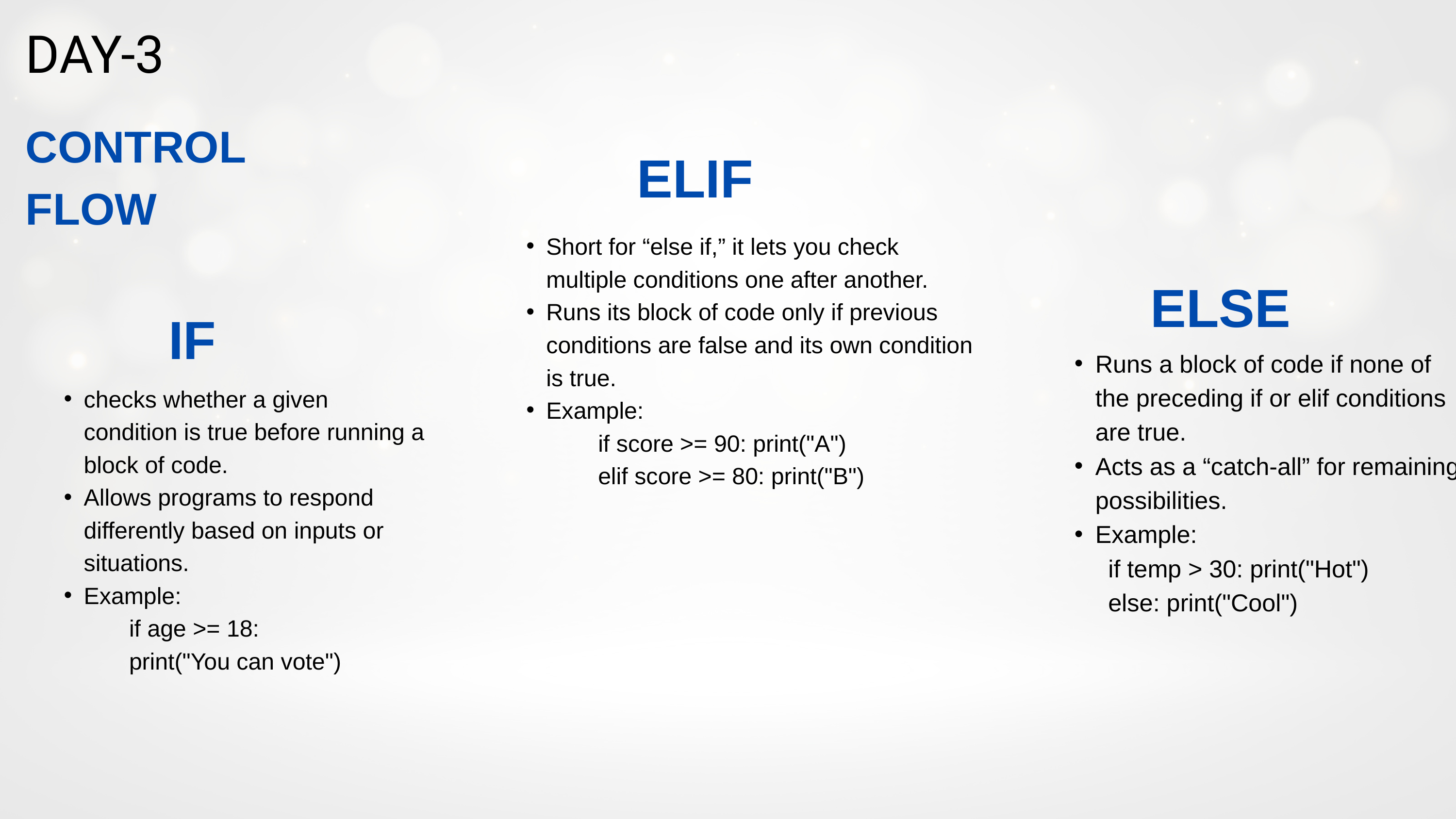

DAY-3
CONTROL FLOW
ELIF
Short for “else if,” it lets you check multiple conditions one after another.
Runs its block of code only if previous conditions are false and its own condition is true.
Example:
              if score >= 90: print("A")
              elif score >= 80: print("B")

ELSE
IF
Runs a block of code if none of the preceding if or elif conditions are true.
Acts as a “catch-all” for remaining possibilities.
Example:
        if temp > 30: print("Hot")
        else: print("Cool")

checks whether a given condition is true before running a block of code.
Allows programs to respond differently based on inputs or situations.
Example:
             if age >= 18:
             print("You can vote")